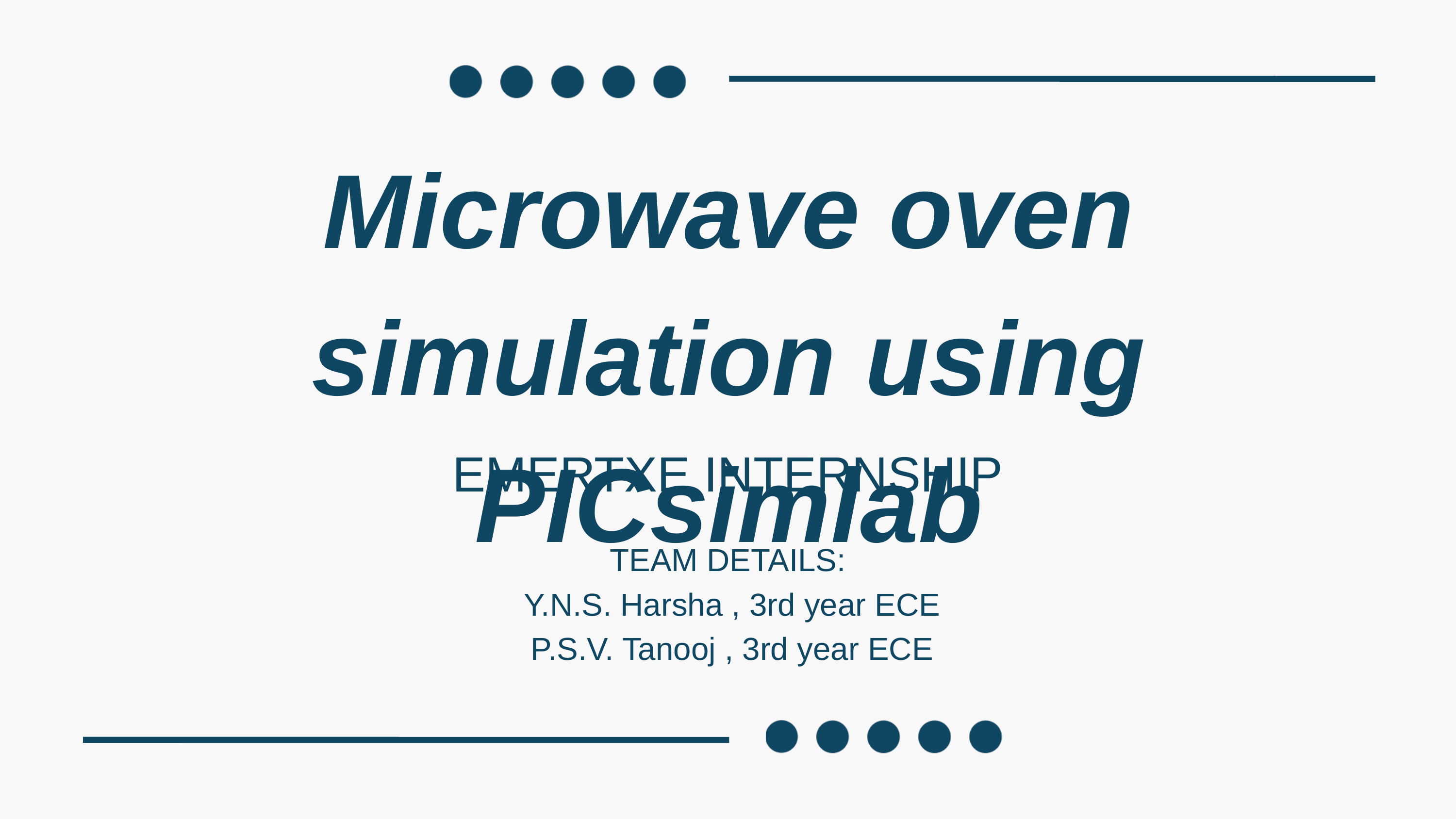

Microwave oven simulation using PICsimlab
EMERTXE INTERNSHIP
TEAM DETAILS:
 Y.N.S. Harsha , 3rd year ECE
 P.S.V. Tanooj , 3rd year ECE